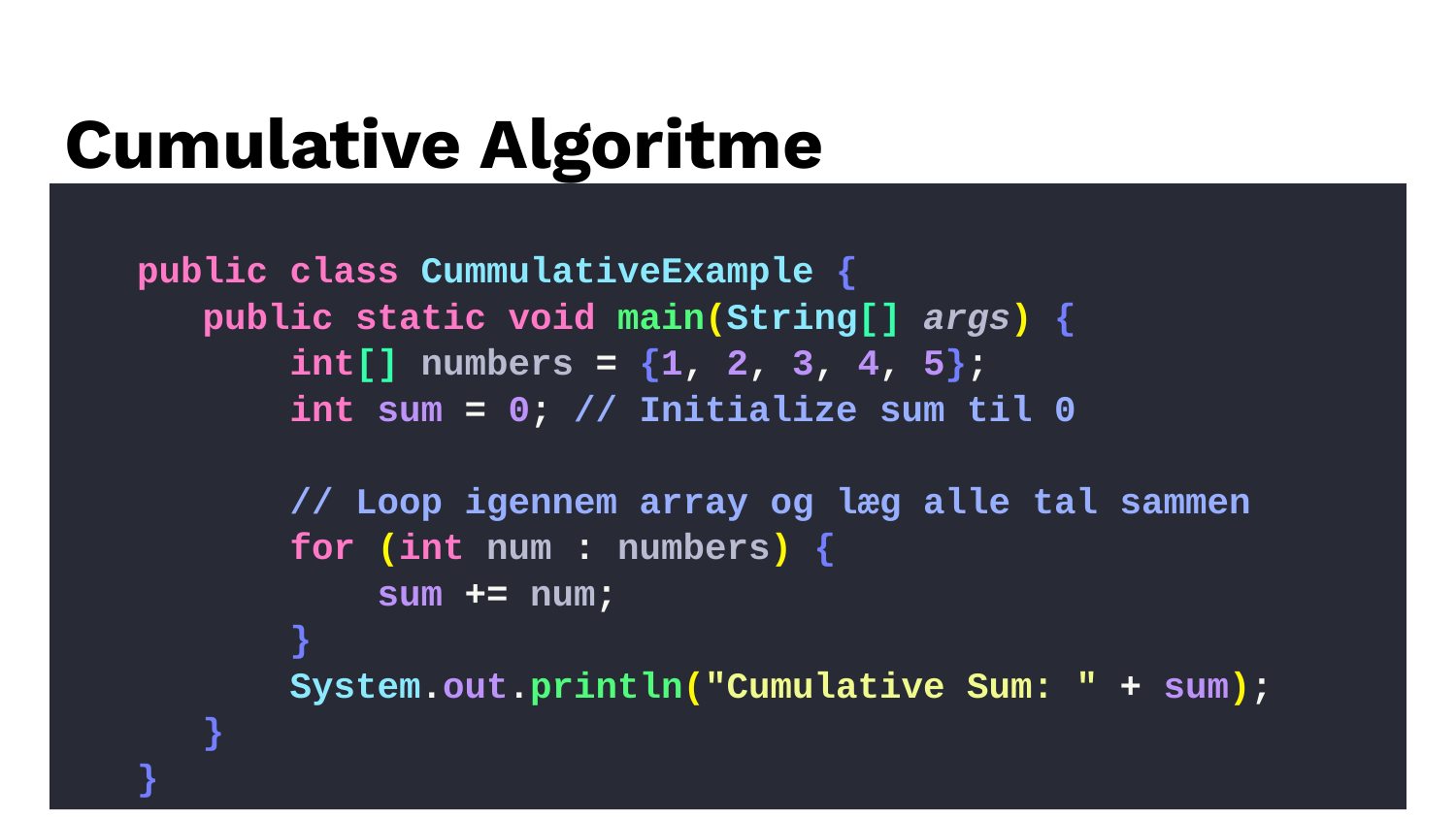

# Cumulative Algoritme

public class CummulativeExample {
   public static void main(String[] args) {
       int[] numbers = {1, 2, 3, 4, 5};
       int sum = 0; // Initialize sum til 0

       // Loop igennem array og læg alle tal sammen
       for (int num : numbers) {
           sum += num;
       }
       System.out.println("Cumulative Sum: " + sum);
   }
}